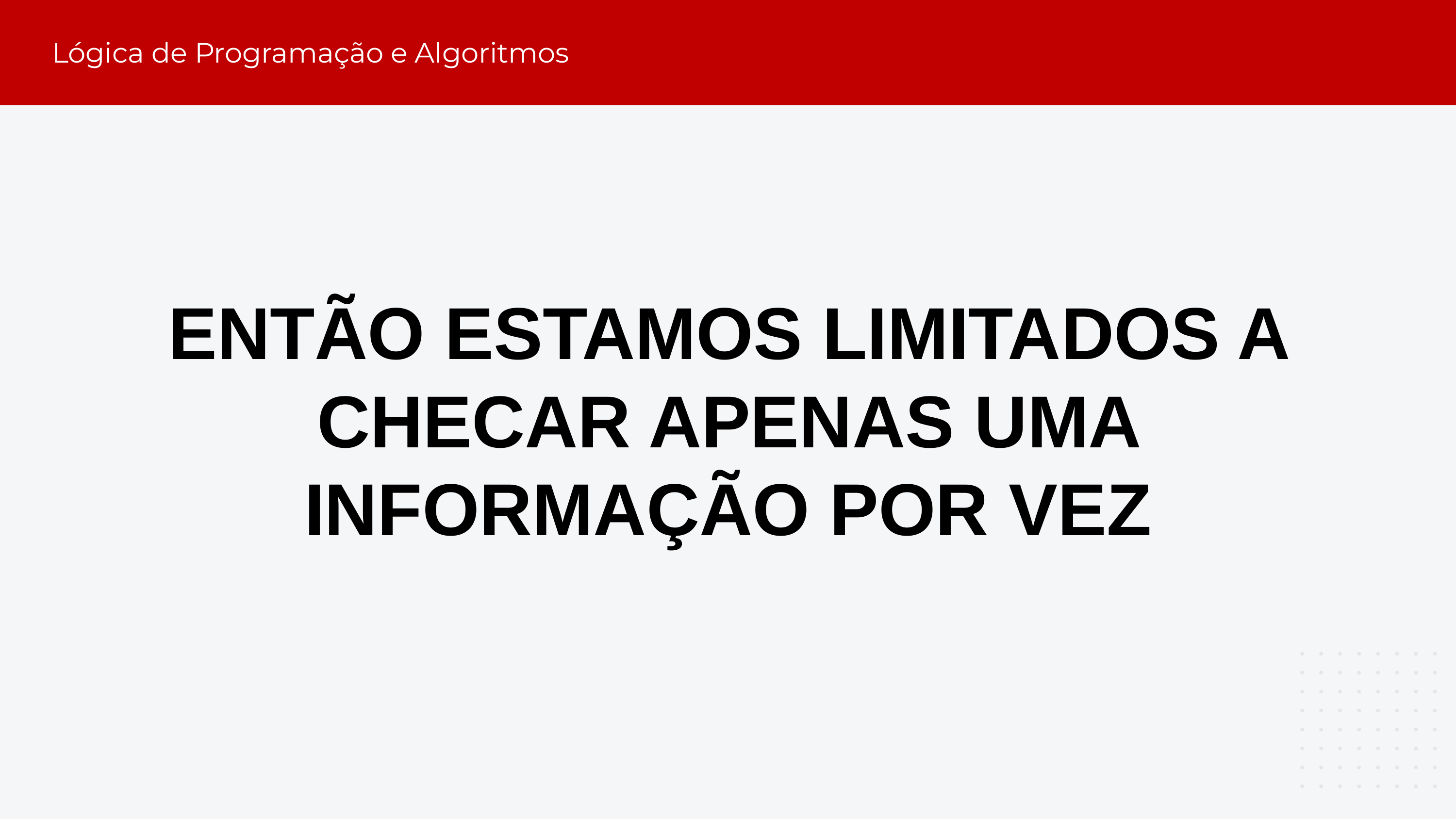

Lógica de Programação e Algoritmos
ENTÃO ESTAMOS LIMITADOS A CHECAR APENAS UMA INFORMAÇÃO POR VEZ